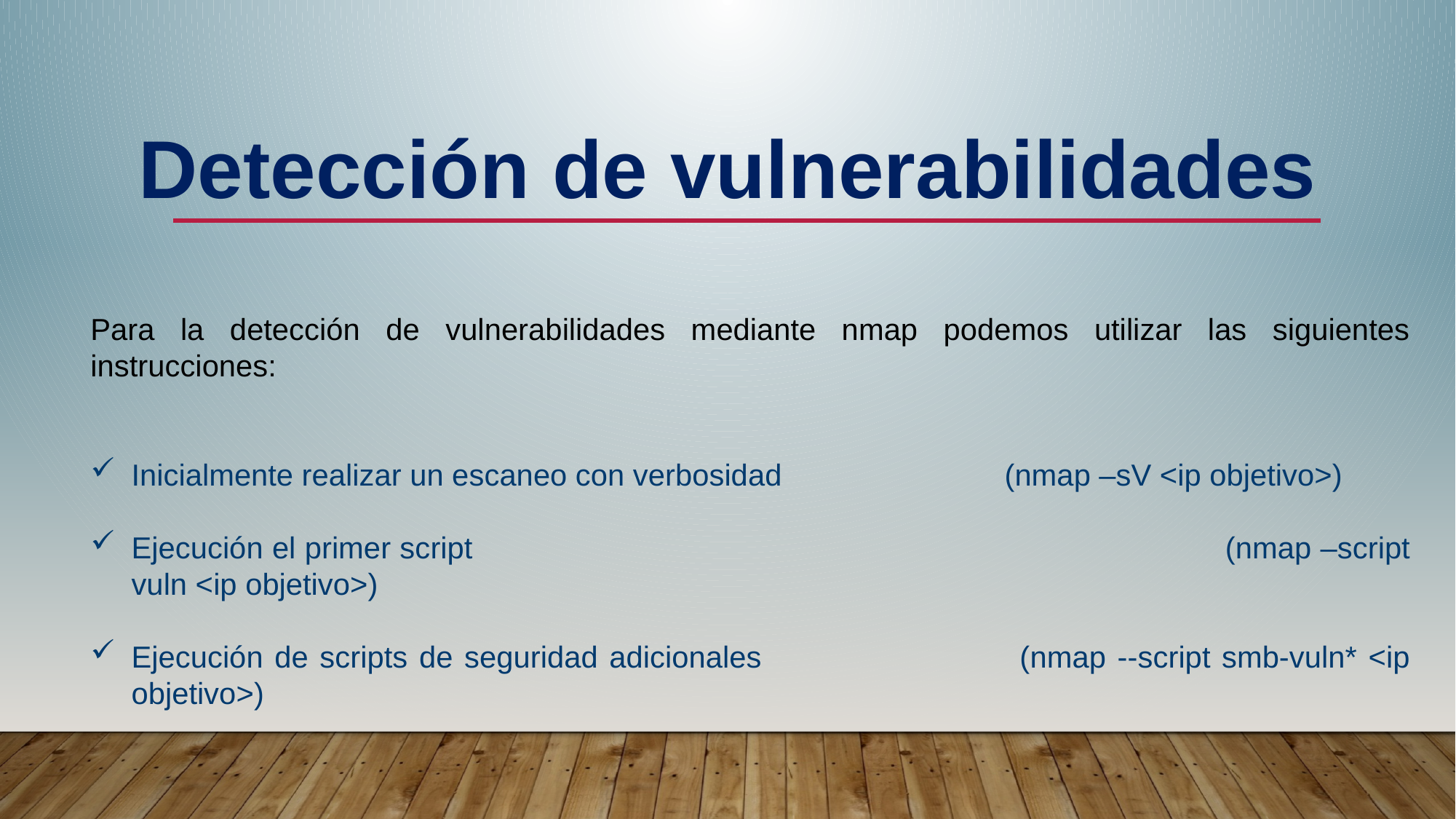

Detección de vulnerabilidades
Para la detección de vulnerabilidades mediante nmap podemos utilizar las siguientes instrucciones:

Inicialmente realizar un escaneo con verbosidad 		(nmap –sV <ip objetivo>)

Ejecución el primer script 							(nmap –script vuln <ip objetivo>)

Ejecución de scripts de seguridad adicionales			(nmap --script smb-vuln* <ip objetivo>)